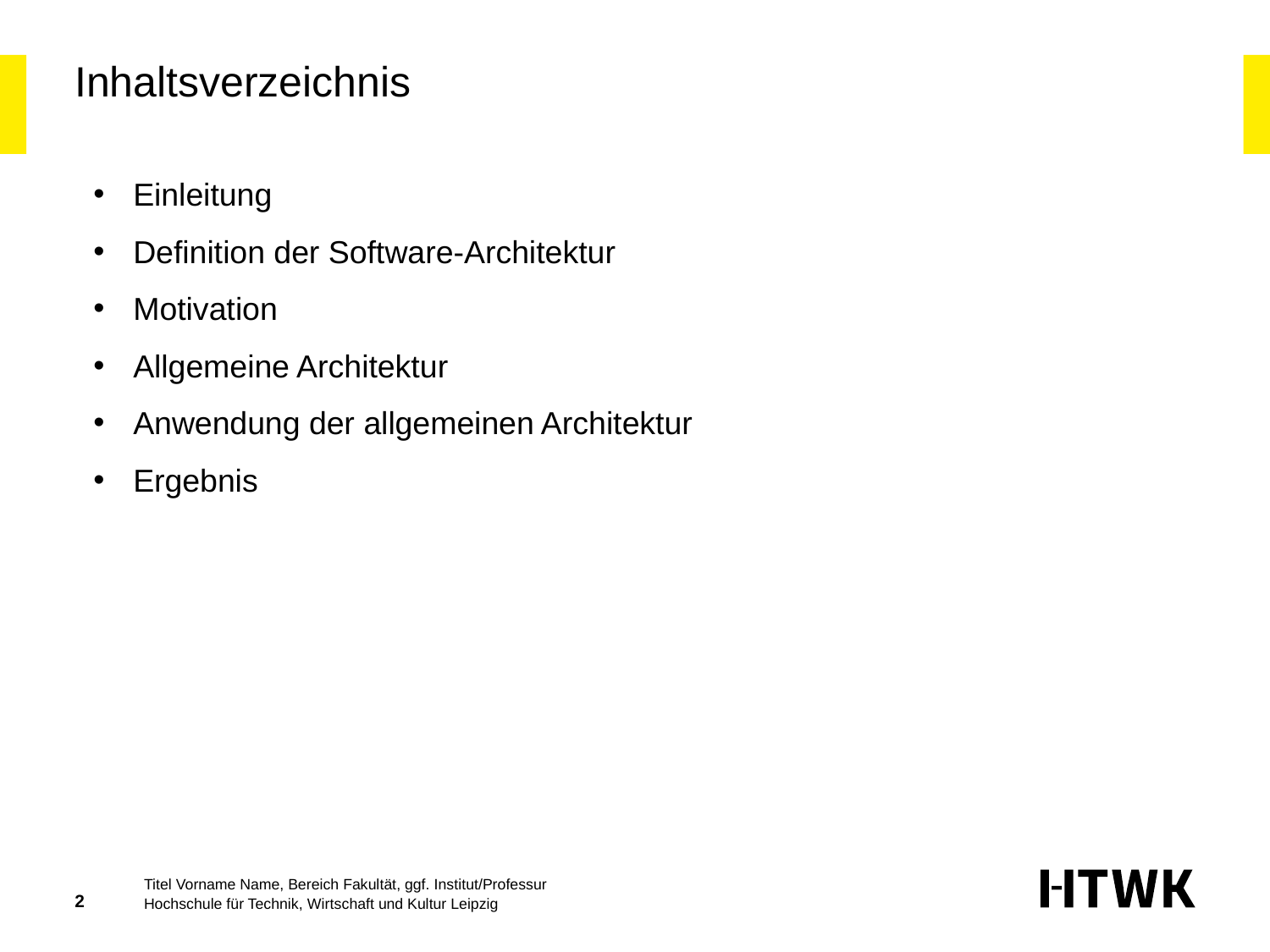

# Inhaltsverzeichnis
Einleitung
Definition der Software-Architektur
Motivation
Allgemeine Architektur
Anwendung der allgemeinen Architektur
Ergebnis

Titel Vorname Name, Bereich Fakultät, ggf. Institut/Professur
2